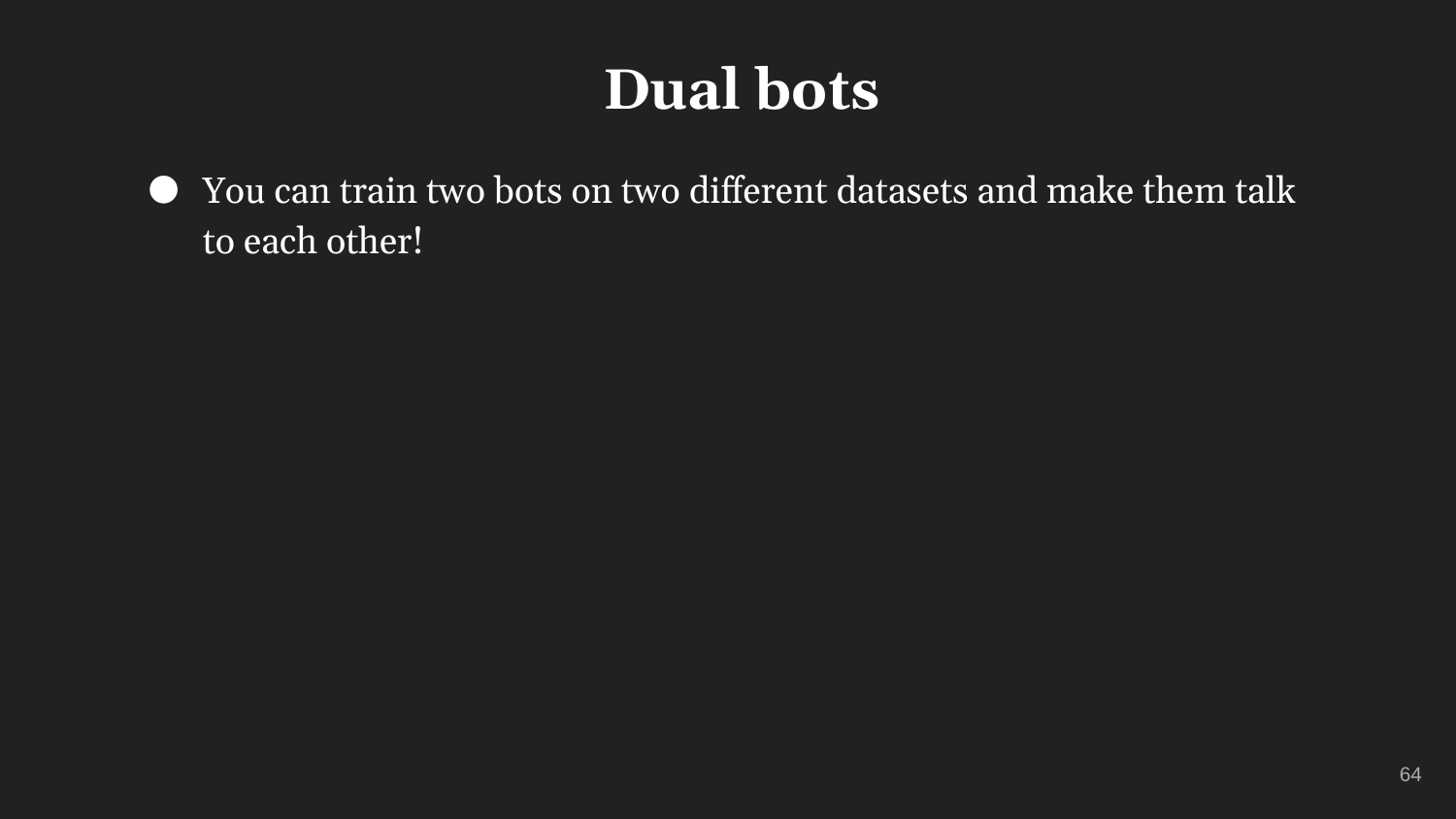

# Dual bots
You can train two bots on two different datasets and make them talk to each other!
64